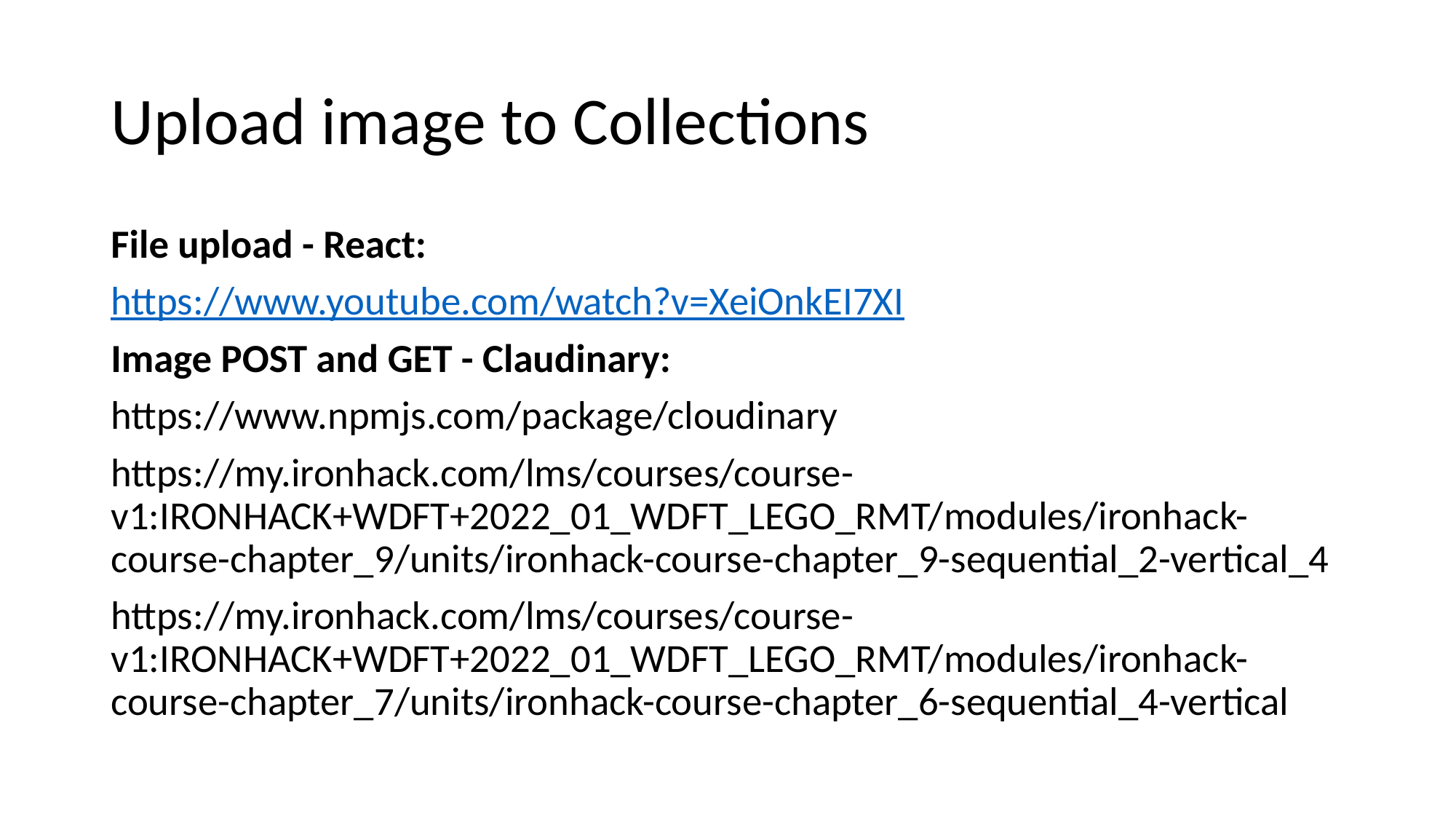

# Upload image to Collections
File upload - React:
https://www.youtube.com/watch?v=XeiOnkEI7XI
Image POST and GET - Claudinary:
https://www.npmjs.com/package/cloudinary
https://my.ironhack.com/lms/courses/course-v1:IRONHACK+WDFT+2022_01_WDFT_LEGO_RMT/modules/ironhack-course-chapter_9/units/ironhack-course-chapter_9-sequential_2-vertical_4
https://my.ironhack.com/lms/courses/course-v1:IRONHACK+WDFT+2022_01_WDFT_LEGO_RMT/modules/ironhack-course-chapter_7/units/ironhack-course-chapter_6-sequential_4-vertical